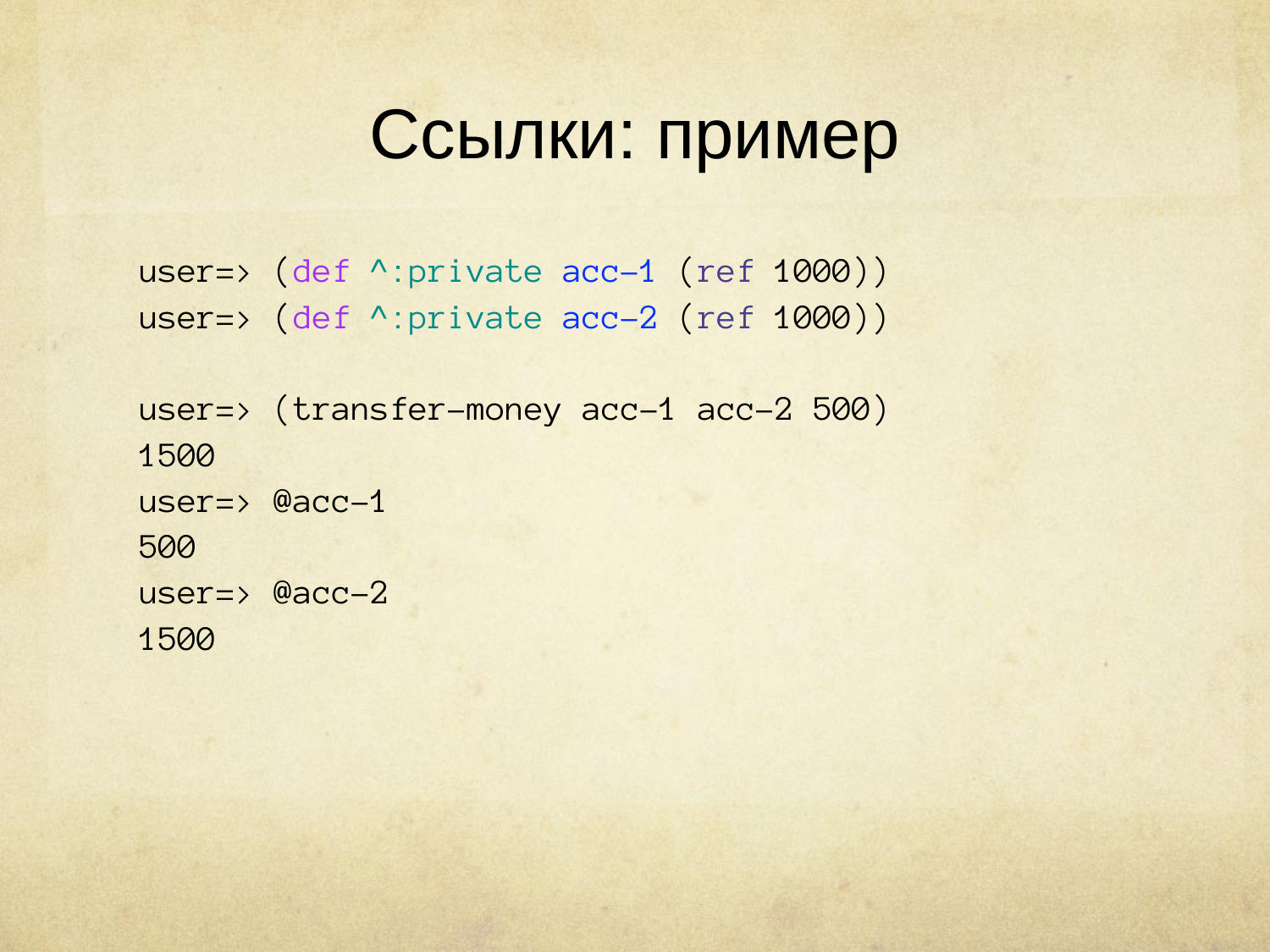

# Ссылки: пример
user=> (def ^:private acc-1 (ref 1000))
user=> (def ^:private acc-2 (ref 1000))

user=> (transfer-money acc-1 acc-2 500)
1500
user=> @acc-1
500
user=> @acc-2
1500